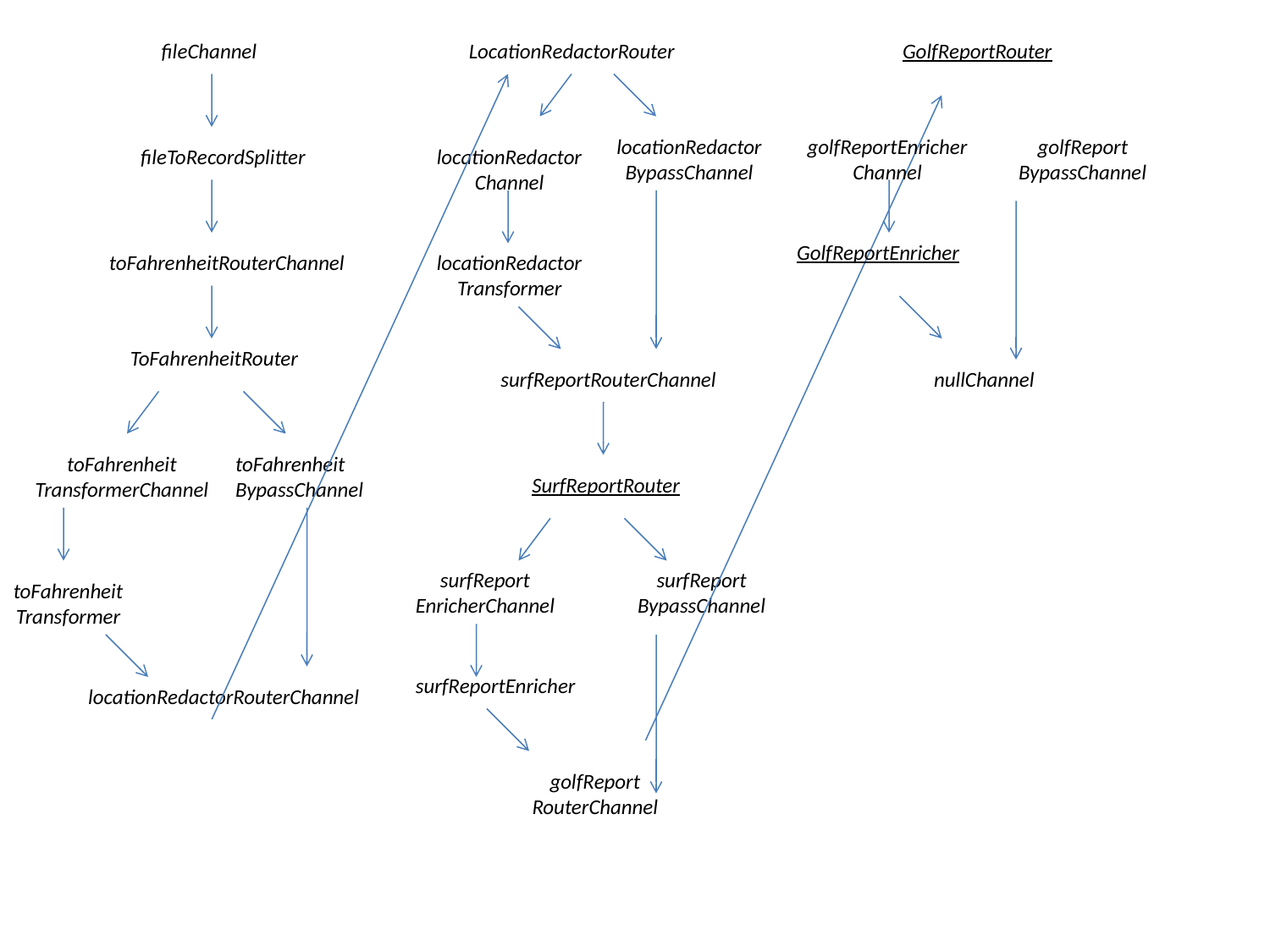

fileChannel
LocationRedactorRouter
GolfReportRouter
locationRedactor
BypassChannel
golfReportEnricher
Channel
golfReport
BypassChannel
fileToRecordSplitter
locationRedactor
Channel
GolfReportEnricher
toFahrenheitRouterChannel
locationRedactor
Transformer
ToFahrenheitRouter
surfReportRouterChannel
nullChannel
toFahrenheit
TransformerChannel
toFahrenheit
BypassChannel
SurfReportRouter
surfReport
EnricherChannel
surfReport
BypassChannel
toFahrenheit
Transformer
surfReportEnricher
locationRedactorRouterChannel
golfReport
RouterChannel